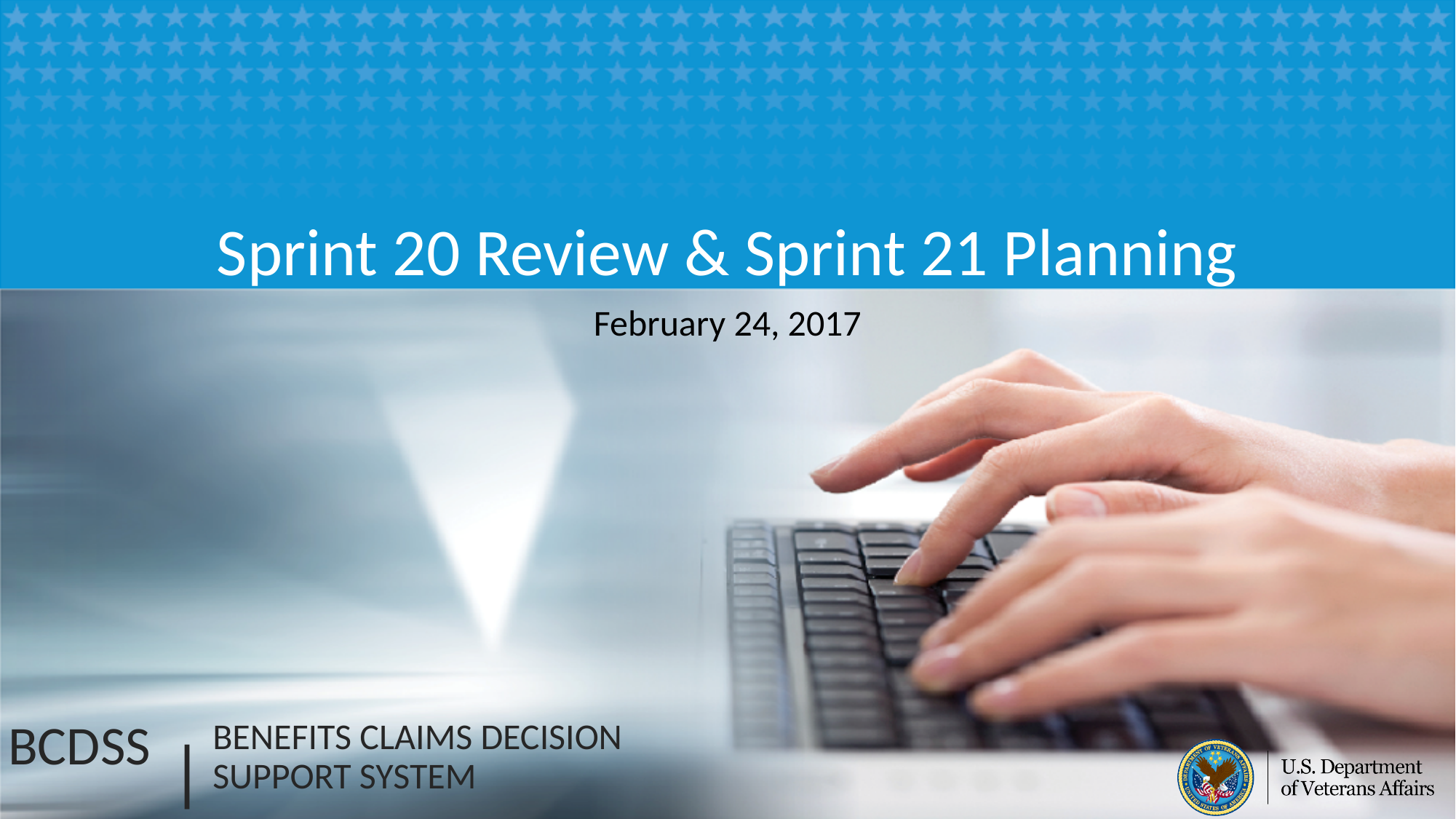

# Sprint 20 Review & Sprint 21 Planning
February 24, 2017